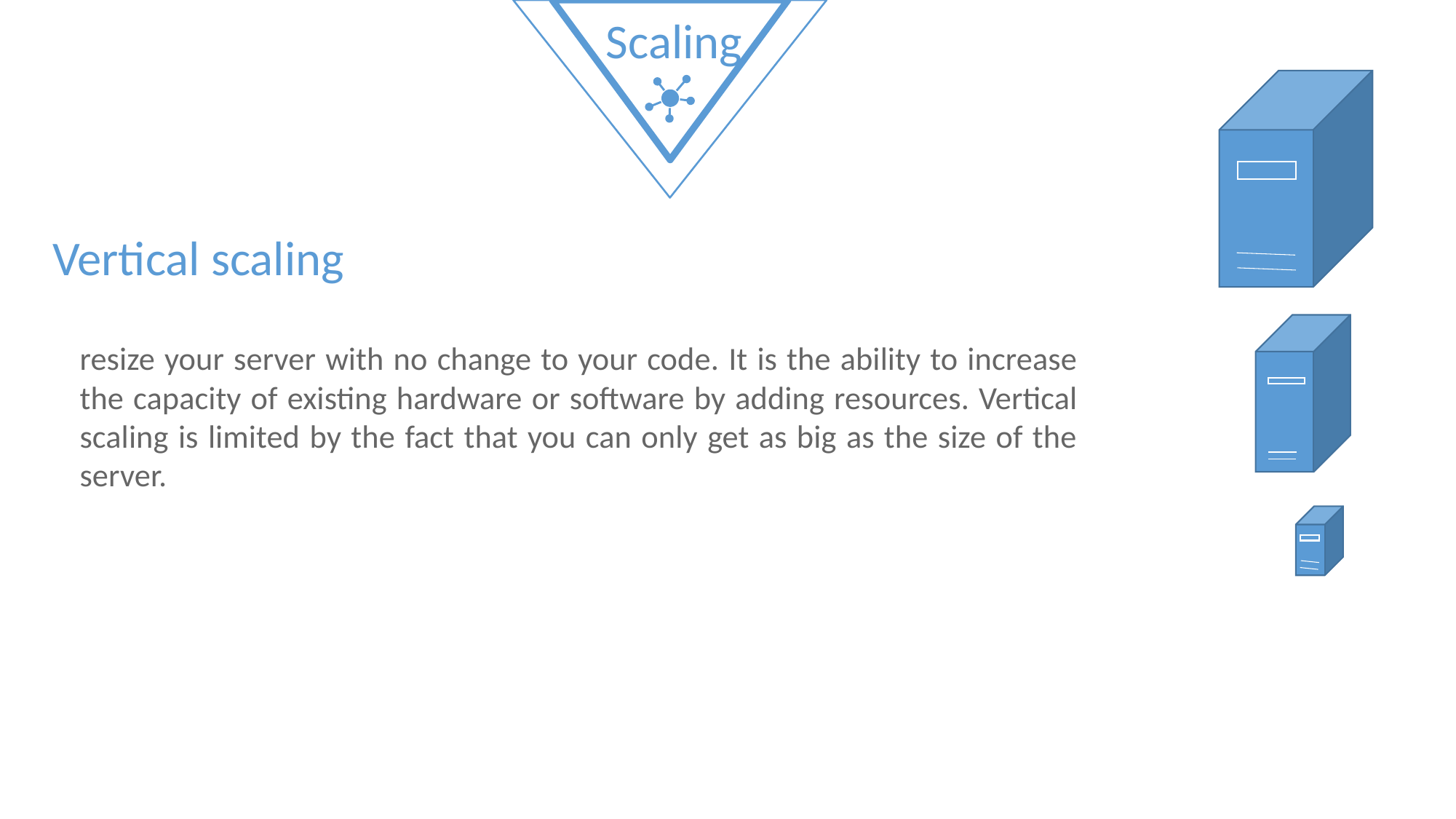

Scaling

Vertical scaling

	resize your server with no change to your code. It is the ability to increase the capacity of existing hardware or software by adding resources. Vertical scaling is limited by the fact that you can only get as big as the size of the server.